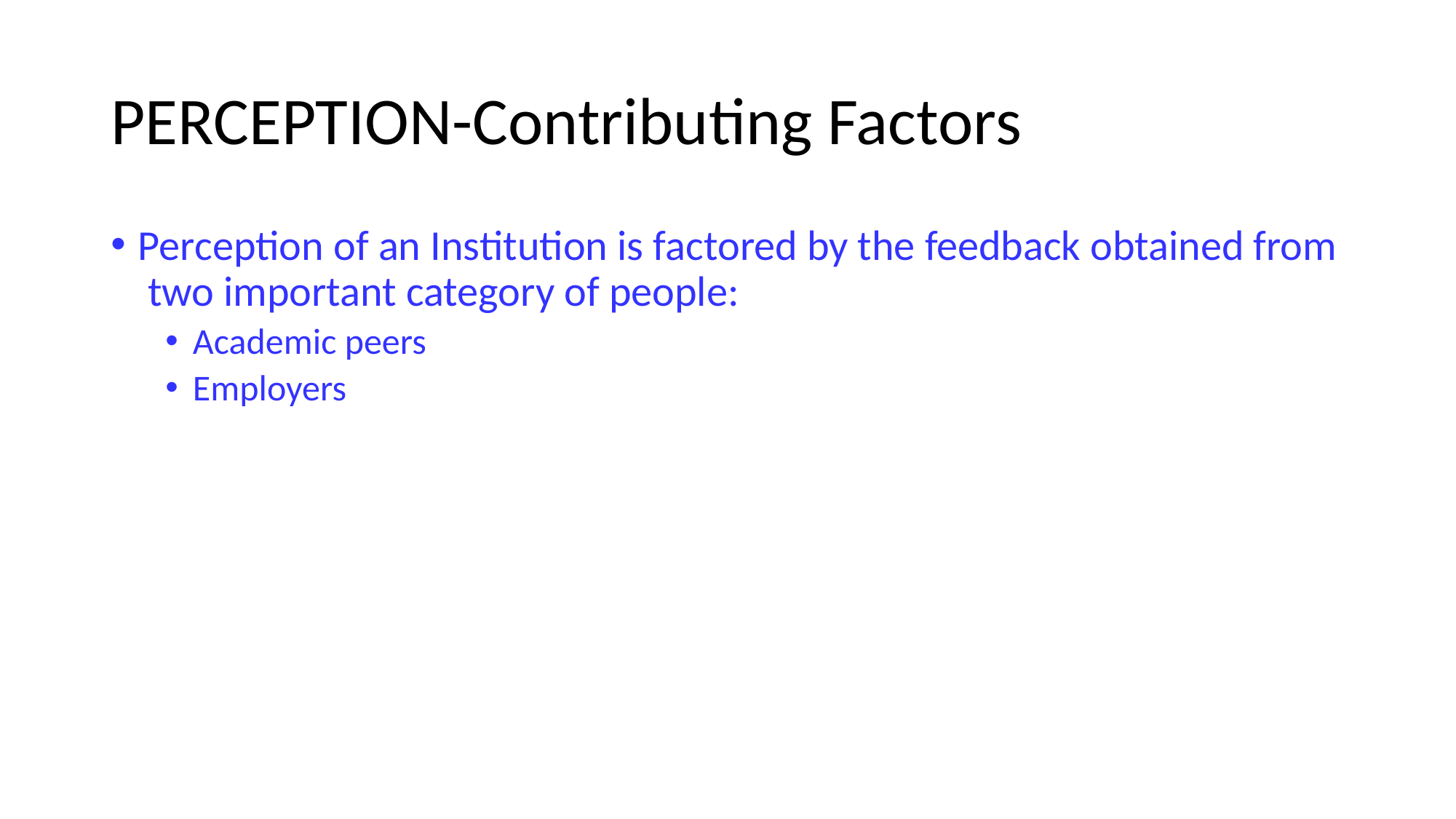

# PERCEPTION-Contributing Factors
Perception of an Institution is factored by the feedback obtained from  two important category of people:
Academic peers
Employers